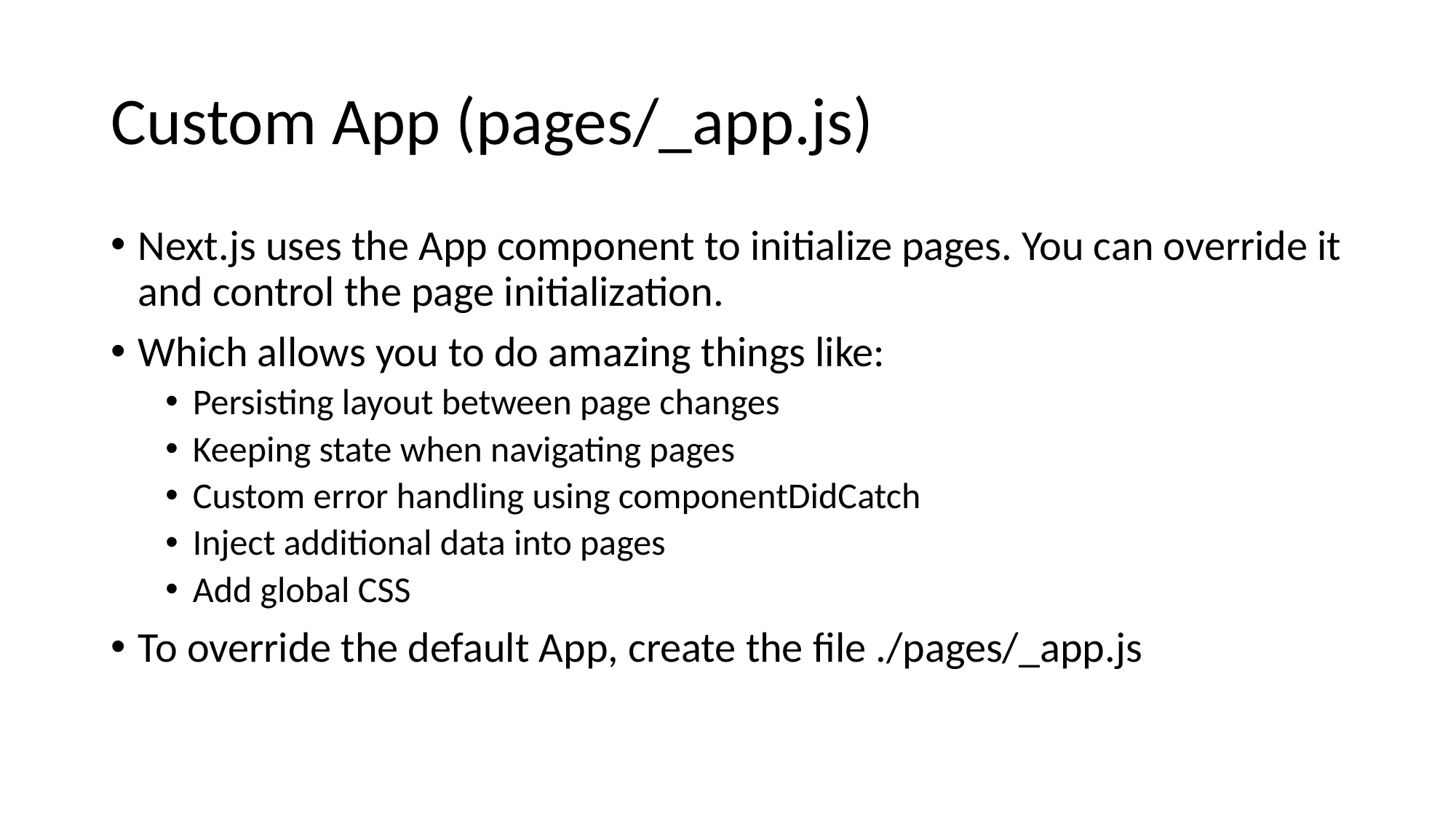

# Custom App (pages/_app.js)
Next.js uses the App component to initialize pages. You can override it and control the page initialization.
Which allows you to do amazing things like:
Persisting layout between page changes
Keeping state when navigating pages
Custom error handling using componentDidCatch
Inject additional data into pages
Add global CSS
To override the default App, create the file ./pages/_app.js